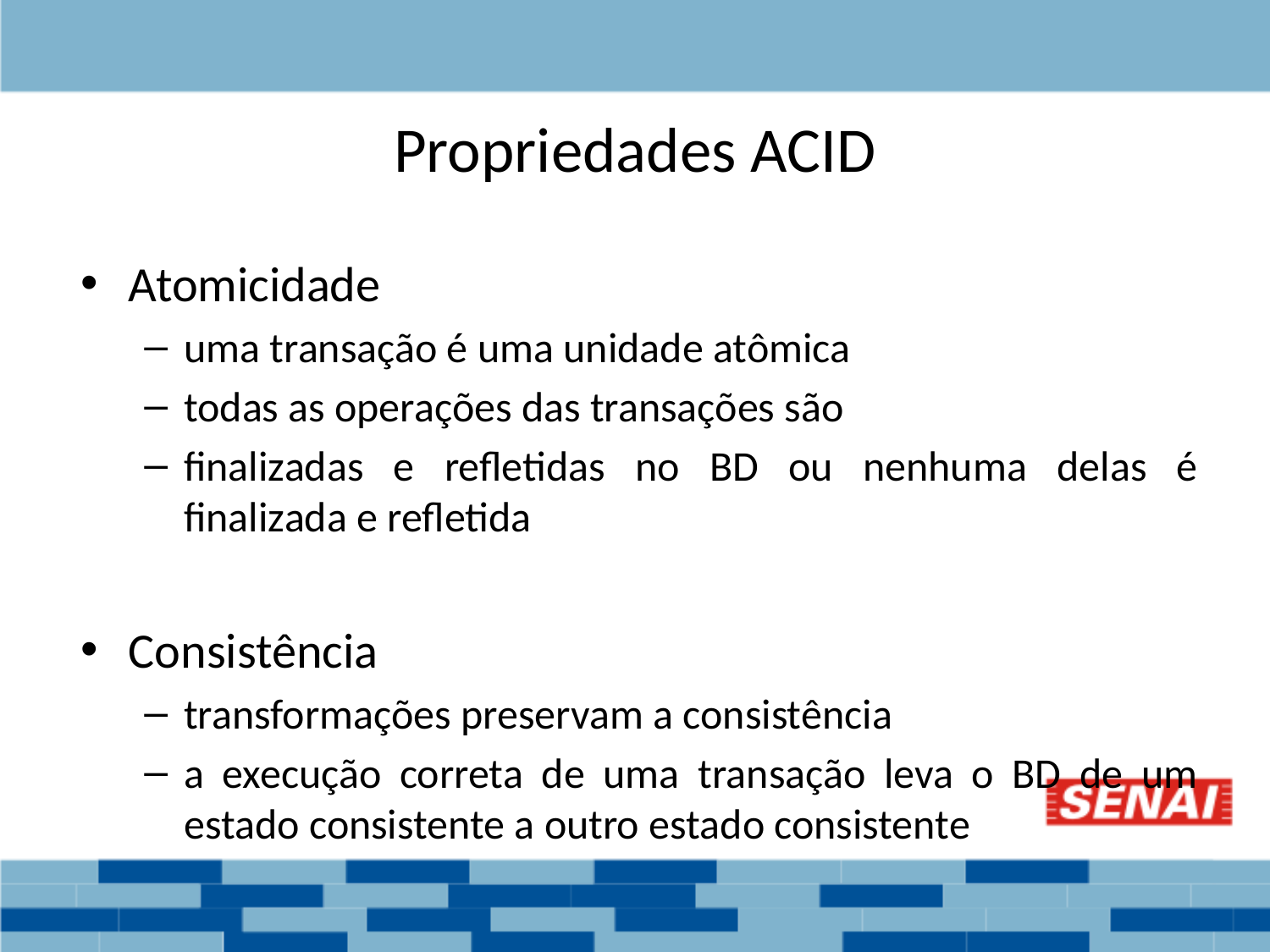

# Propriedades ACID
Atomicidade
uma transação é uma unidade atômica
todas as operações das transações são
finalizadas e refletidas no BD ou nenhuma delas é finalizada e refletida

Consistência
transformações preservam a consistência
a execução correta de uma transação leva o BD de um estado consistente a outro estado consistente